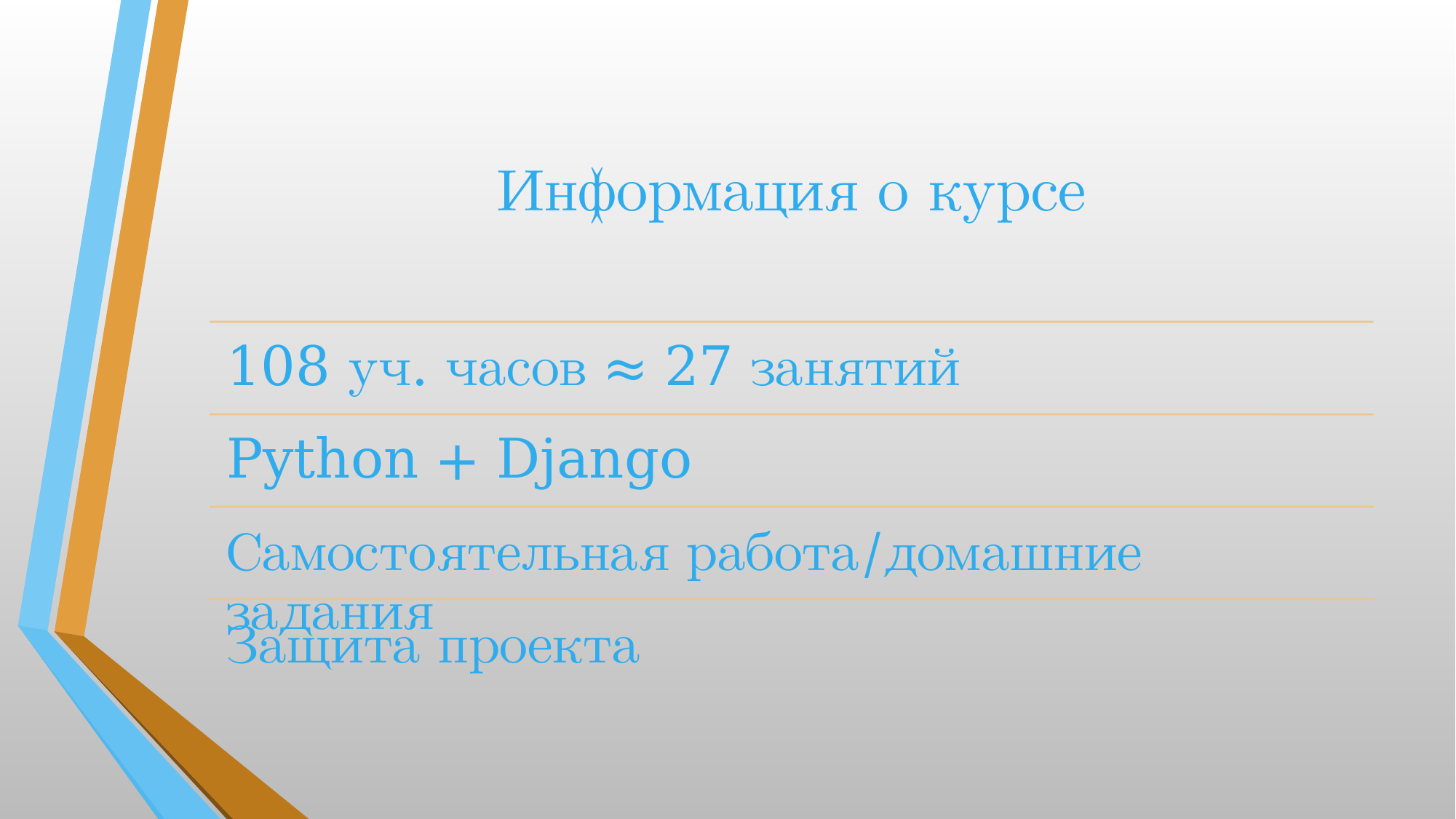

# Информация о курсе
108 уч. часов ≈ 27 занятий
Python + Django
Самостоятельная работа/домашние задания
Защита проекта